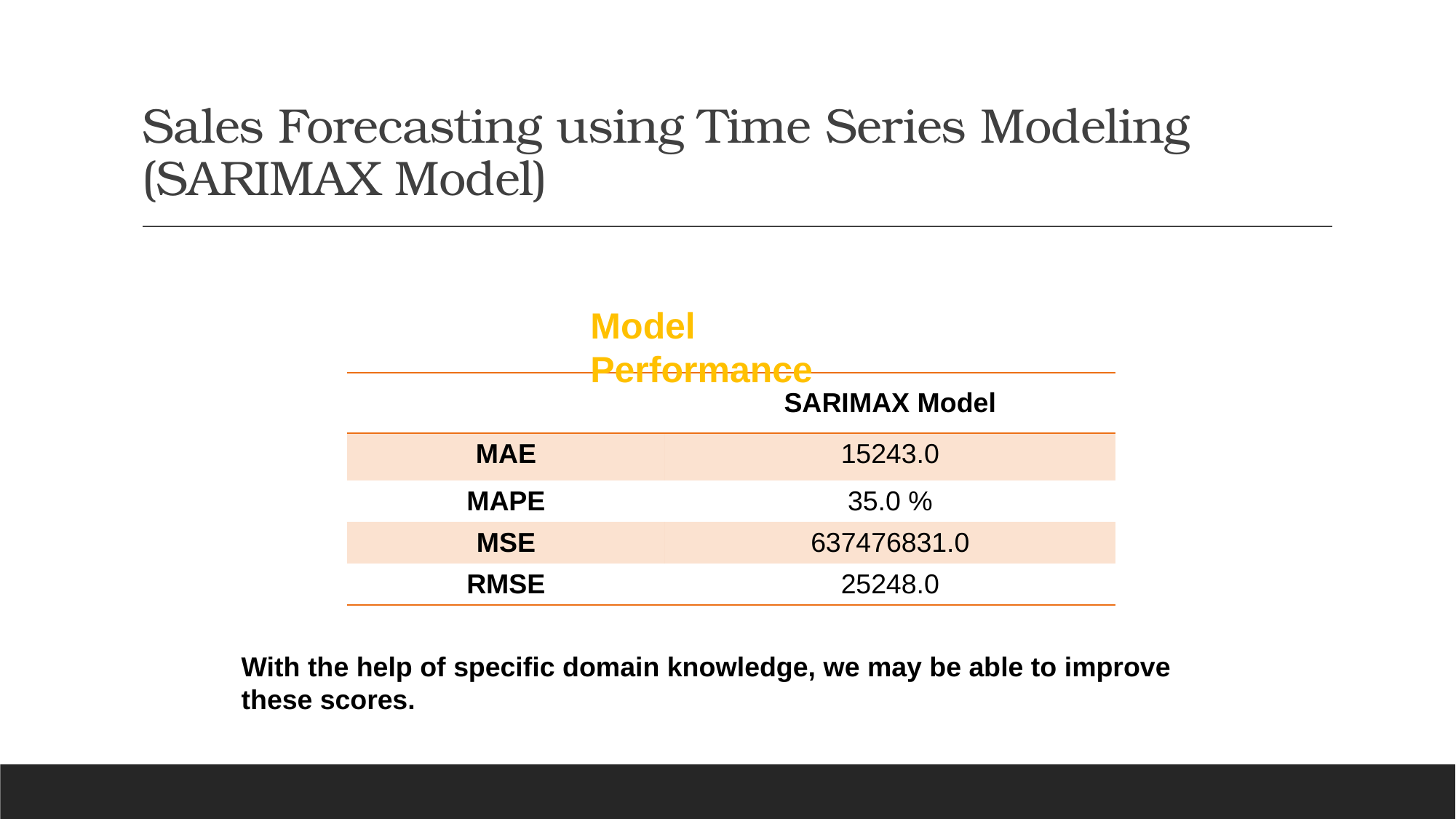

# Sales Forecasting using Time Series Modeling (SARIMAX Model)
Model Performance
|  | SARIMAX Model |
| --- | --- |
| MAE | 15243.0 |
| MAPE | 35.0 % |
| MSE | 637476831.0 |
| RMSE | 25248.0 |
With the help of specific domain knowledge, we may be able to improve these scores.